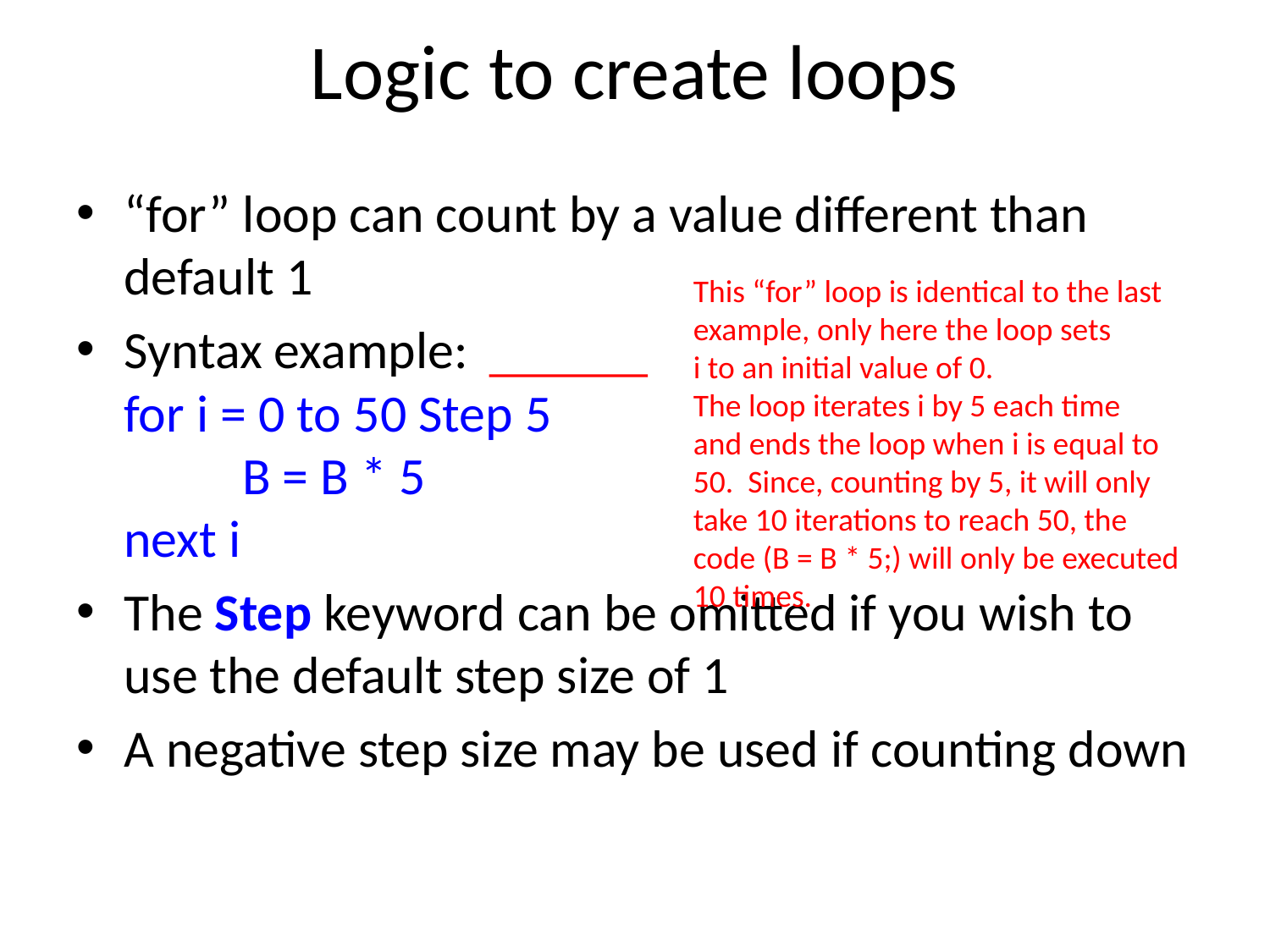

# Logic to create loops
“for” loop can count by a value different than default 1
Syntax example:
for i = 0 to 50 Step 5
	B = B * 5
next i
The Step keyword can be omitted if you wish to use the default step size of 1
A negative step size may be used if counting down
This “for” loop is identical to the last
example, only here the loop sets
i to an initial value of 0.
The loop iterates i by 5 each time
and ends the loop when i is equal to
50.  Since, counting by 5, it will only
take 10 iterations to reach 50, the
code (B = B * 5;) will only be executed
10 times.